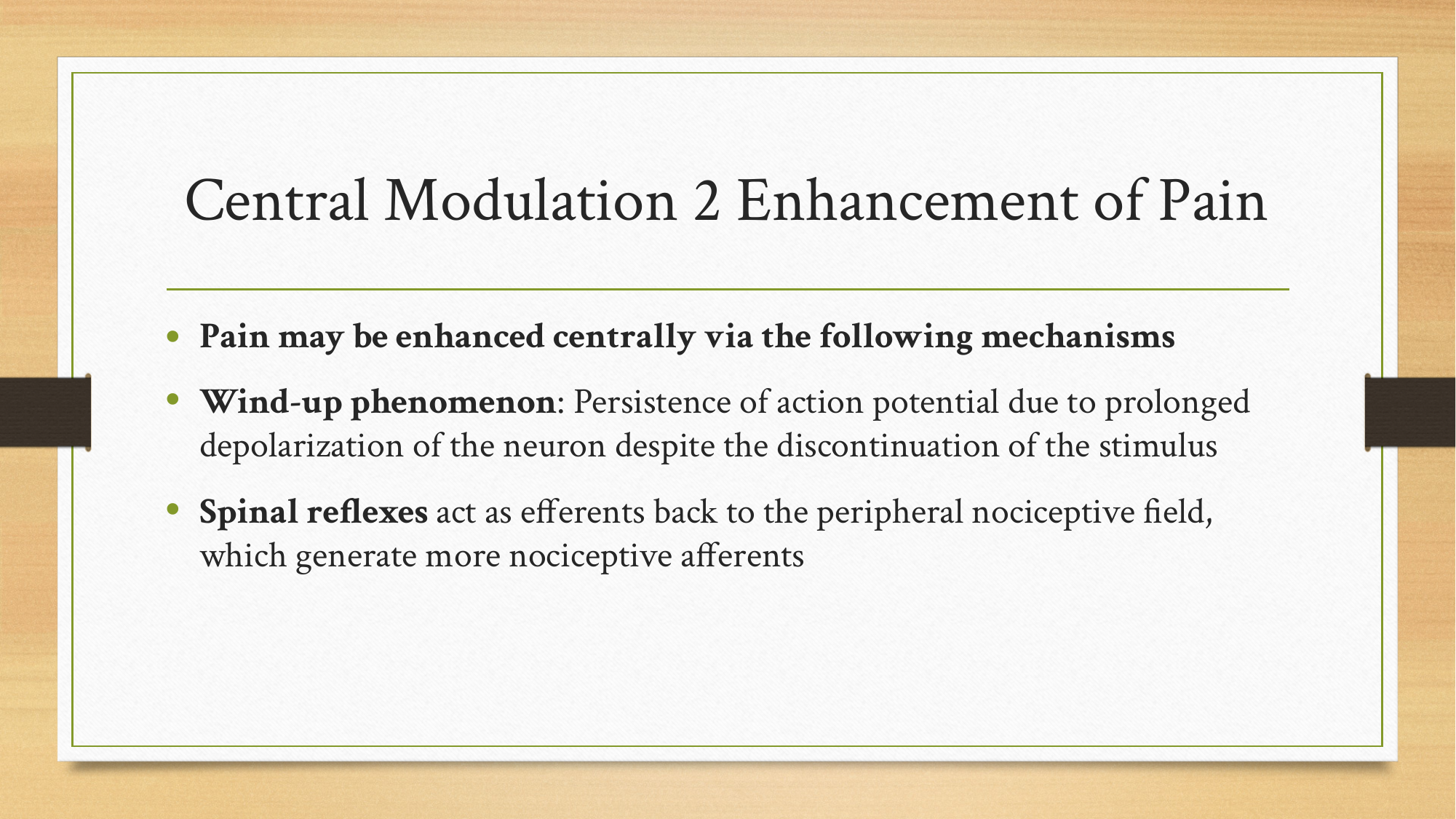

# Central Modulation 2 Enhancement of Pain
Pain may be enhanced centrally via the following mechanisms
Wind-up phenomenon: Persistence of action potential due to prolonged depolarization of the neuron despite the discontinuation of the stimulus
Spinal reflexes act as efferents back to the peripheral nociceptive field, which generate more nociceptive afferents